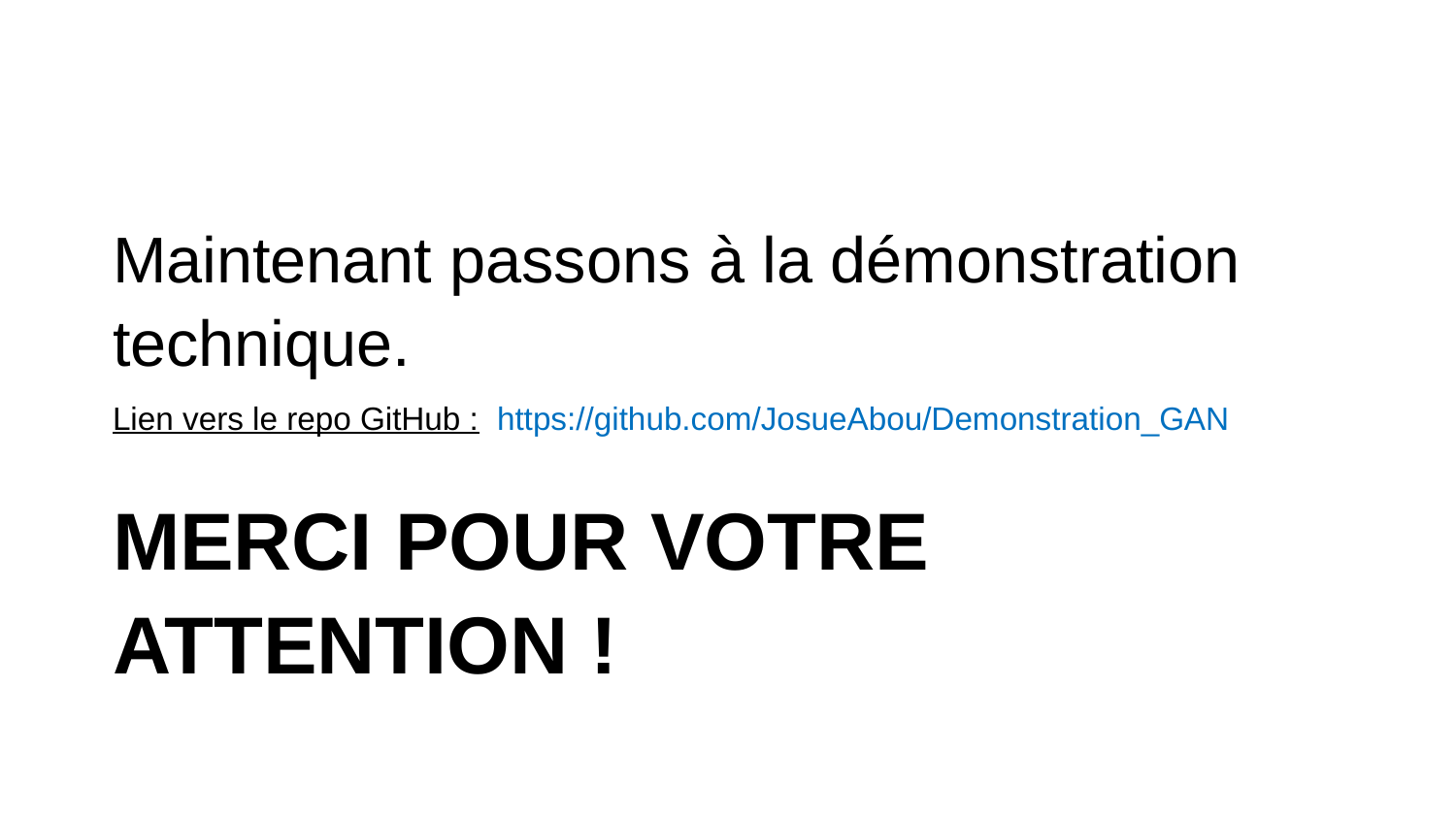

Maintenant passons à la démonstration technique.
Lien vers le repo GitHub :  https://github.com/JosueAbou/Demonstration_GAN
MERCI POUR VOTRE ATTENTION !